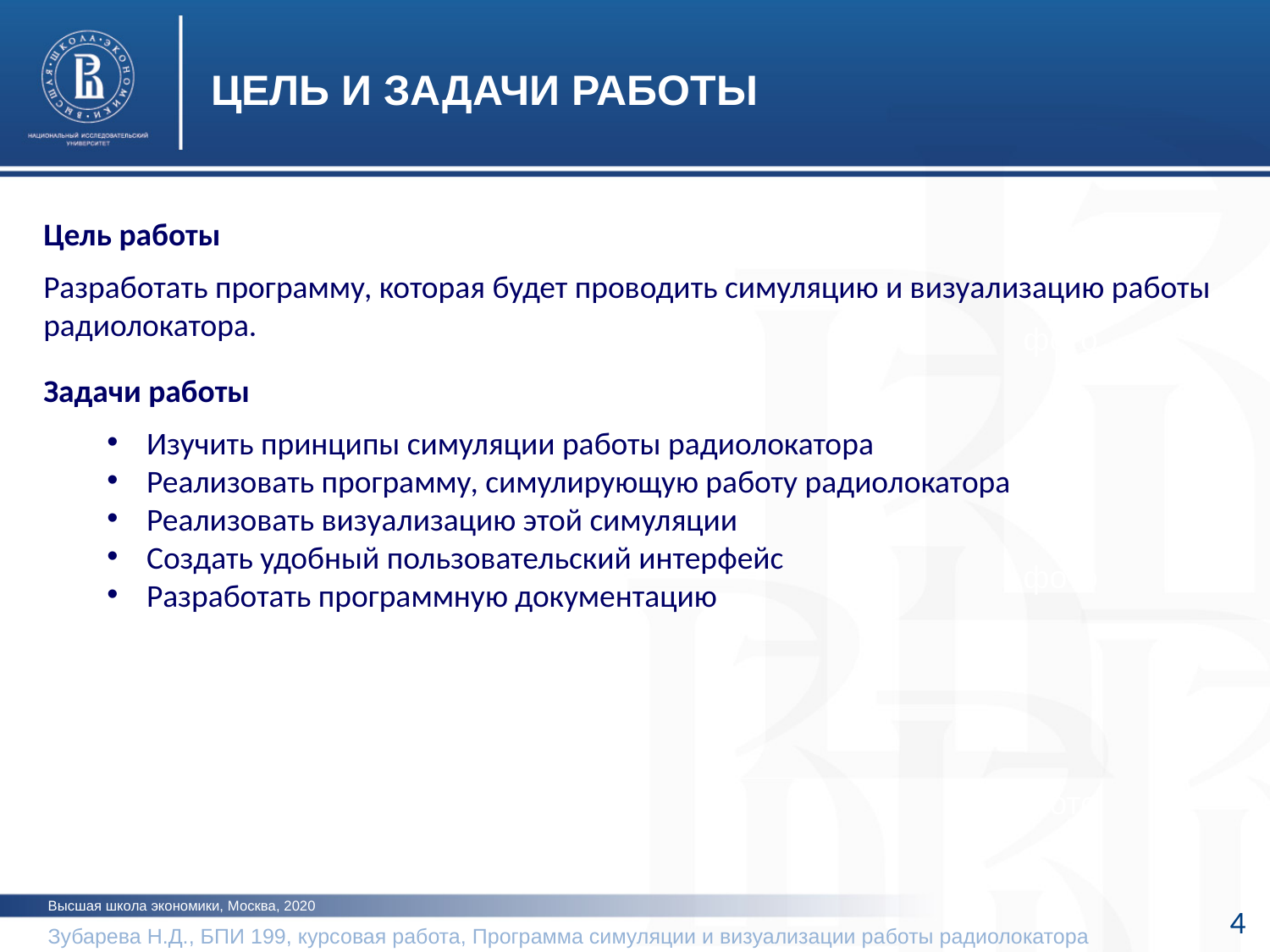

ЦЕЛЬ И ЗАДАЧИ РАБОТЫ
Цель работы
Разработать программу, которая будет проводить симуляцию и визуализацию работы радиолокатора.

Задачи работы
Изучить принципы симуляции работы радиолокатора
Реализовать программу, симулирующую работу радиолокатора
Реализовать визуализацию этой симуляции
Создать удобный пользовательский интерфейс
Разработать программную документацию
фото
фото
фото
Высшая школа экономики, Москва, 2020
4
Зубарева Н.Д., БПИ 199, курсовая работа, Программа симуляции и визуализации работы радиолокатора	2020